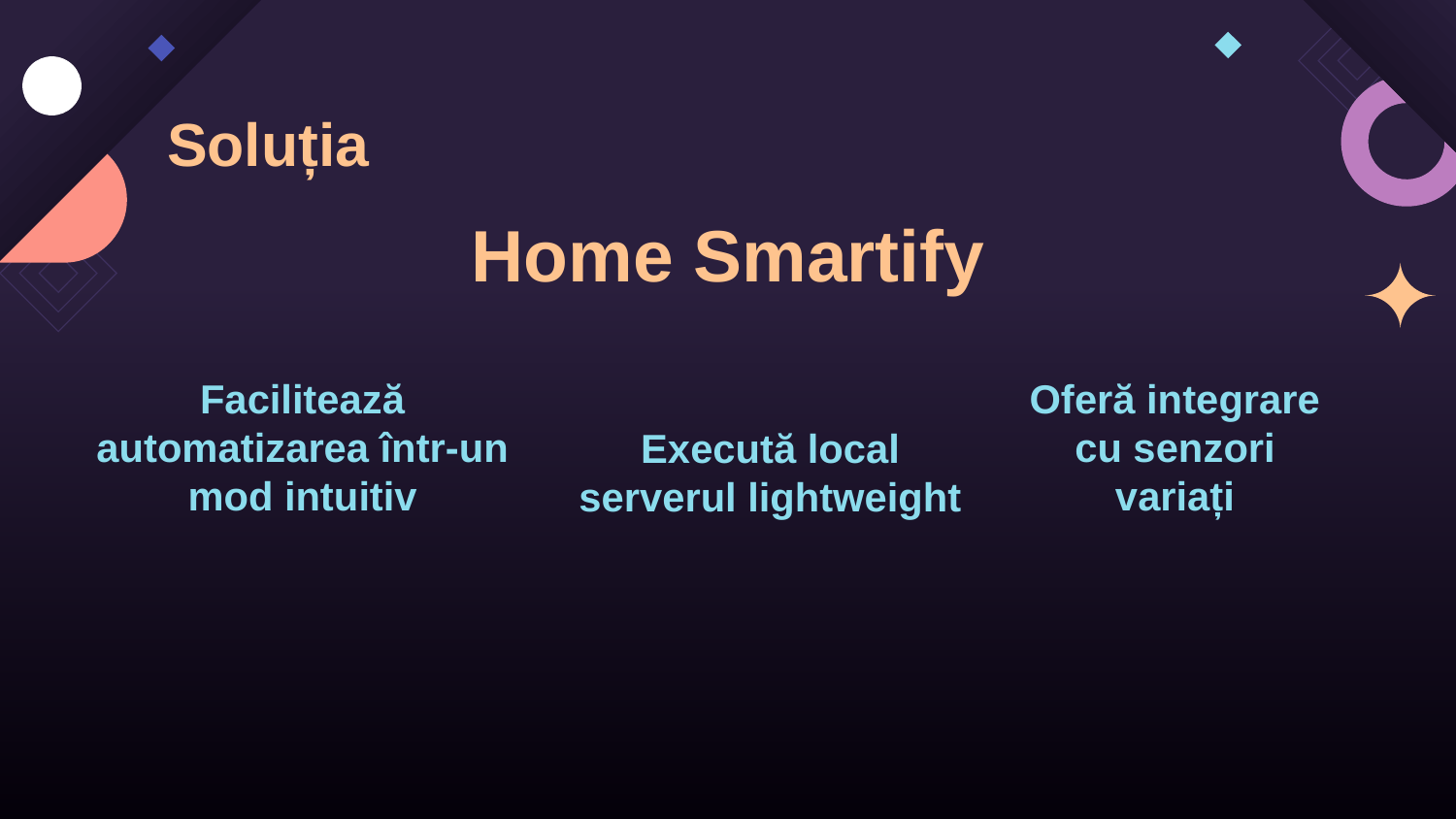

# Soluția
Home Smartify
Facilitează automatizarea într-un mod intuitiv
Oferă integrare cu senzori variați
Execută local serverul lightweight